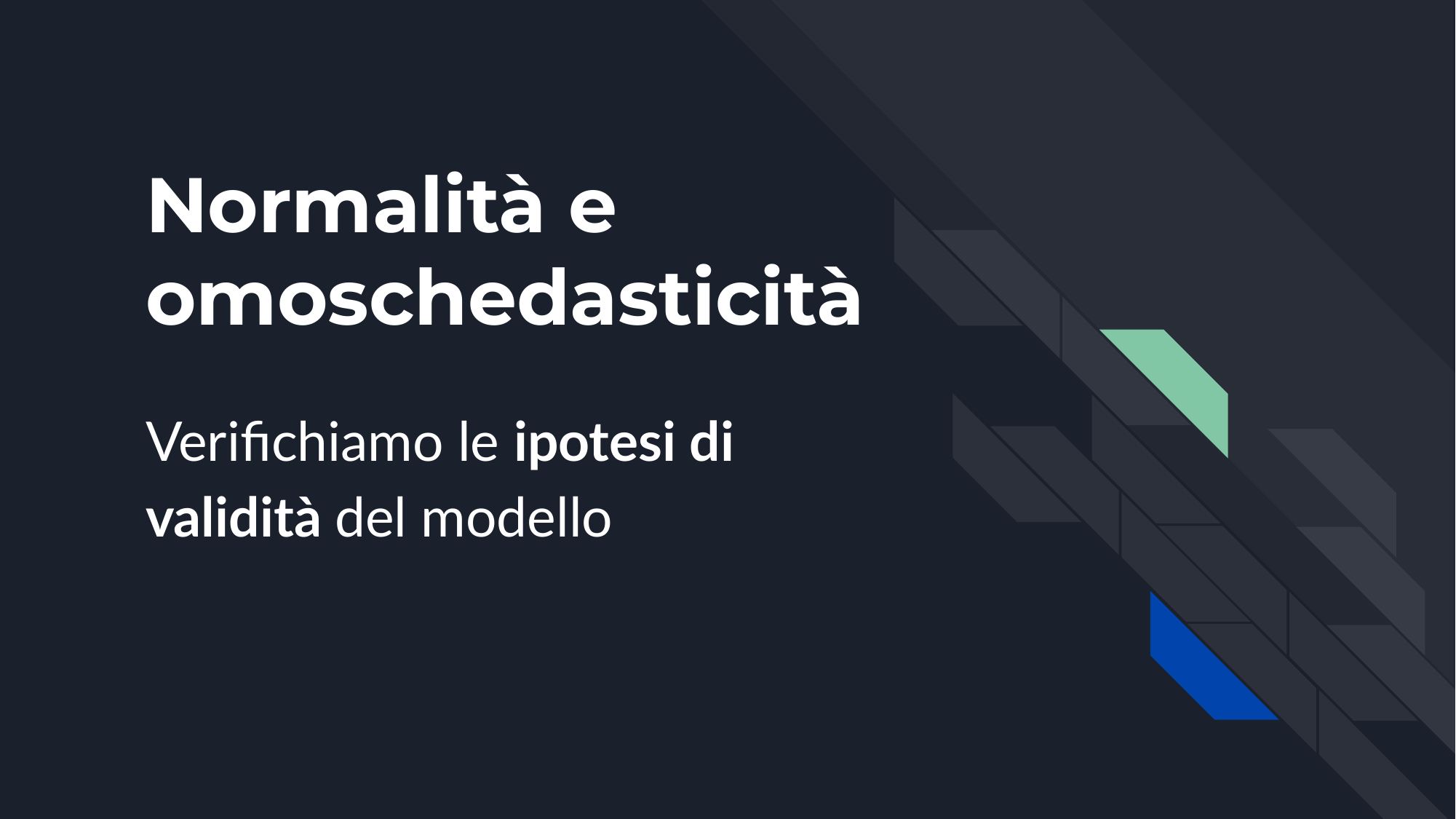

# Normalità e omoschedasticità
Verifichiamo le ipotesi di validità del modello